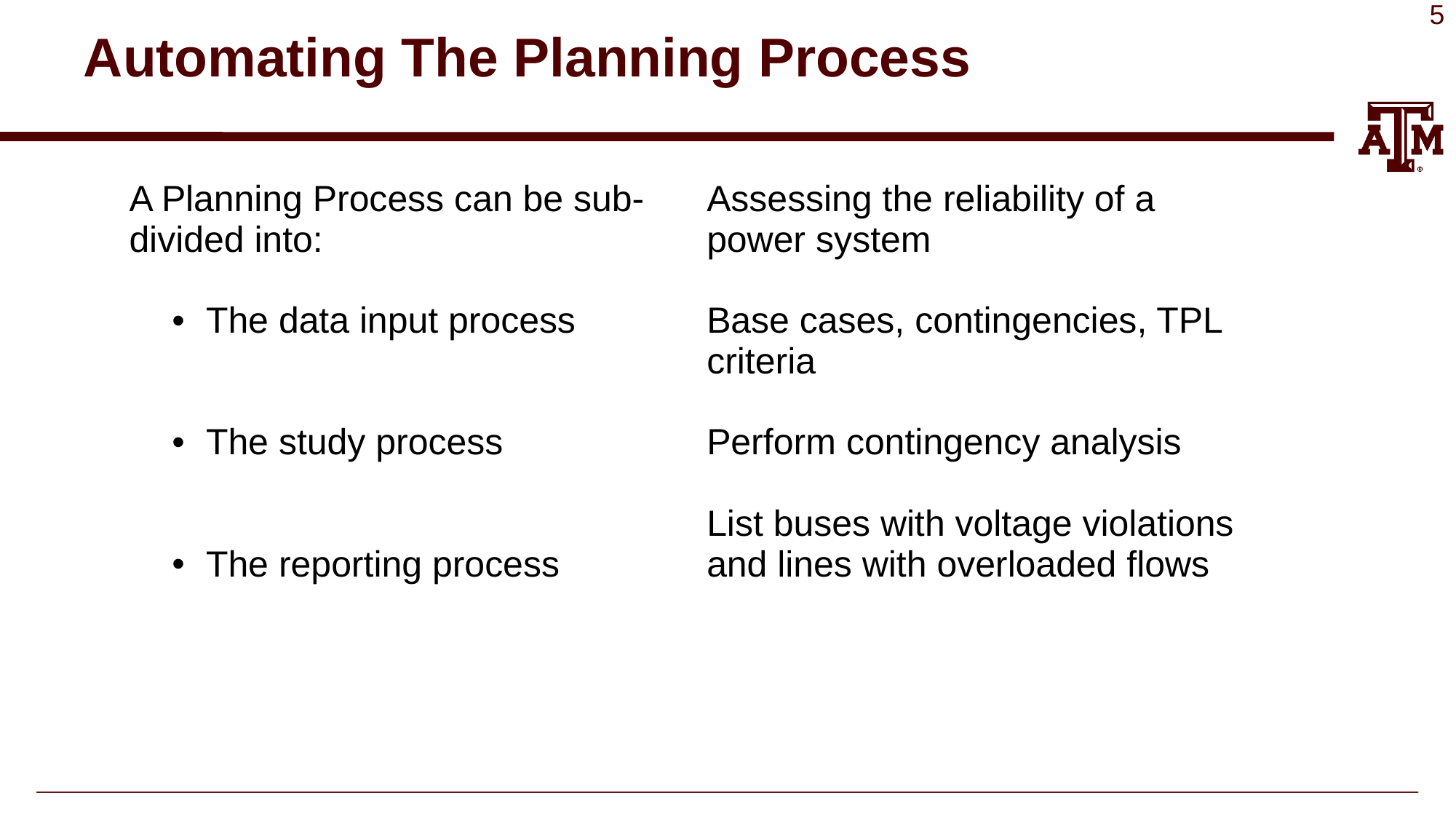

# Automating The Planning Process
| A Planning Process can be sub-divided into: The data input process The study process The reporting process | Assessing the reliability of a power system Base cases, contingencies, TPL criteria Perform contingency analysis List buses with voltage violations and lines with overloaded flows |
| --- | --- |
5